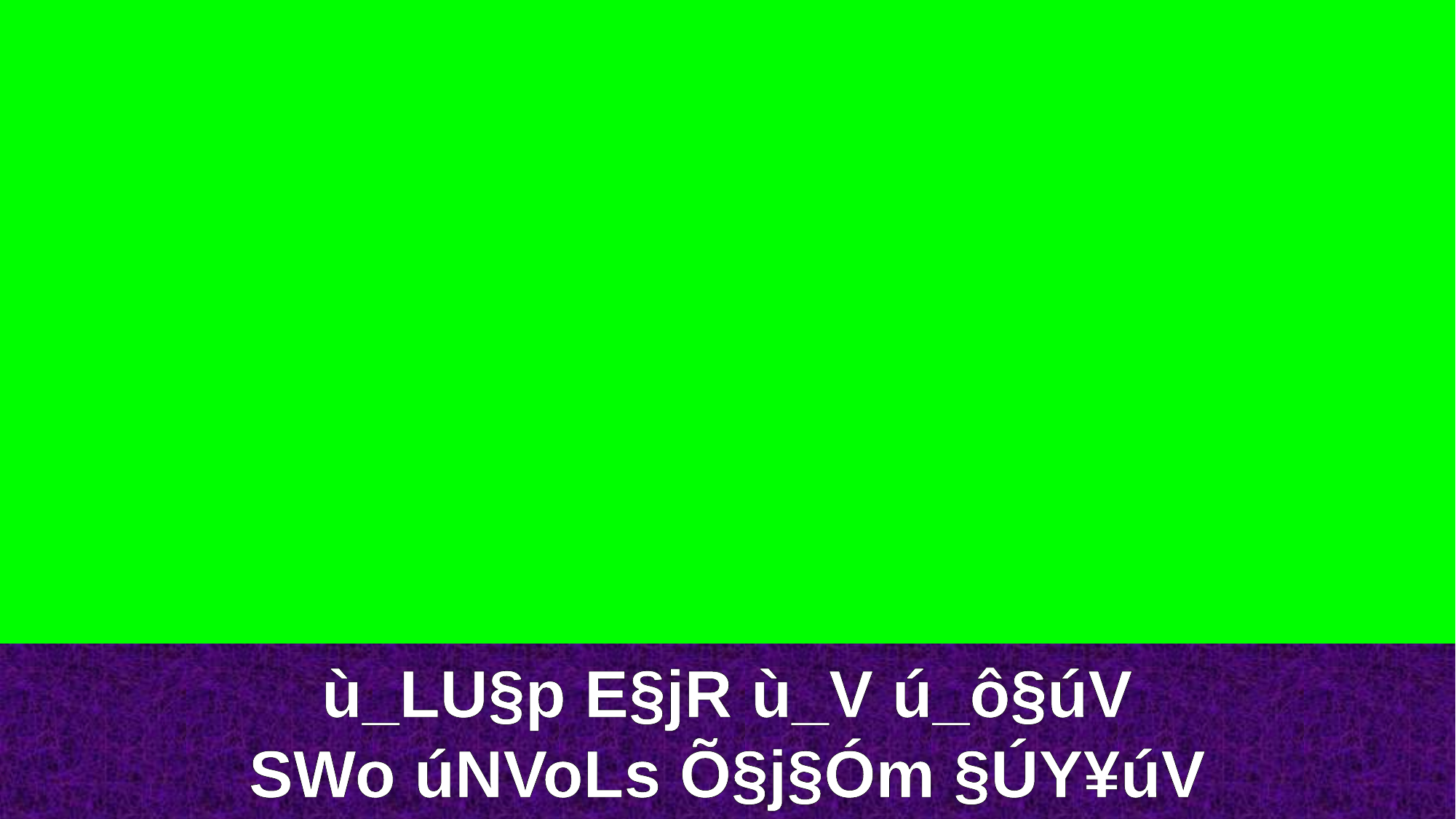

ù_LU§p E§jR ù_V ú_ô§úV
SWo úNVoLs Õ§j§Óm §ÚY¥úV